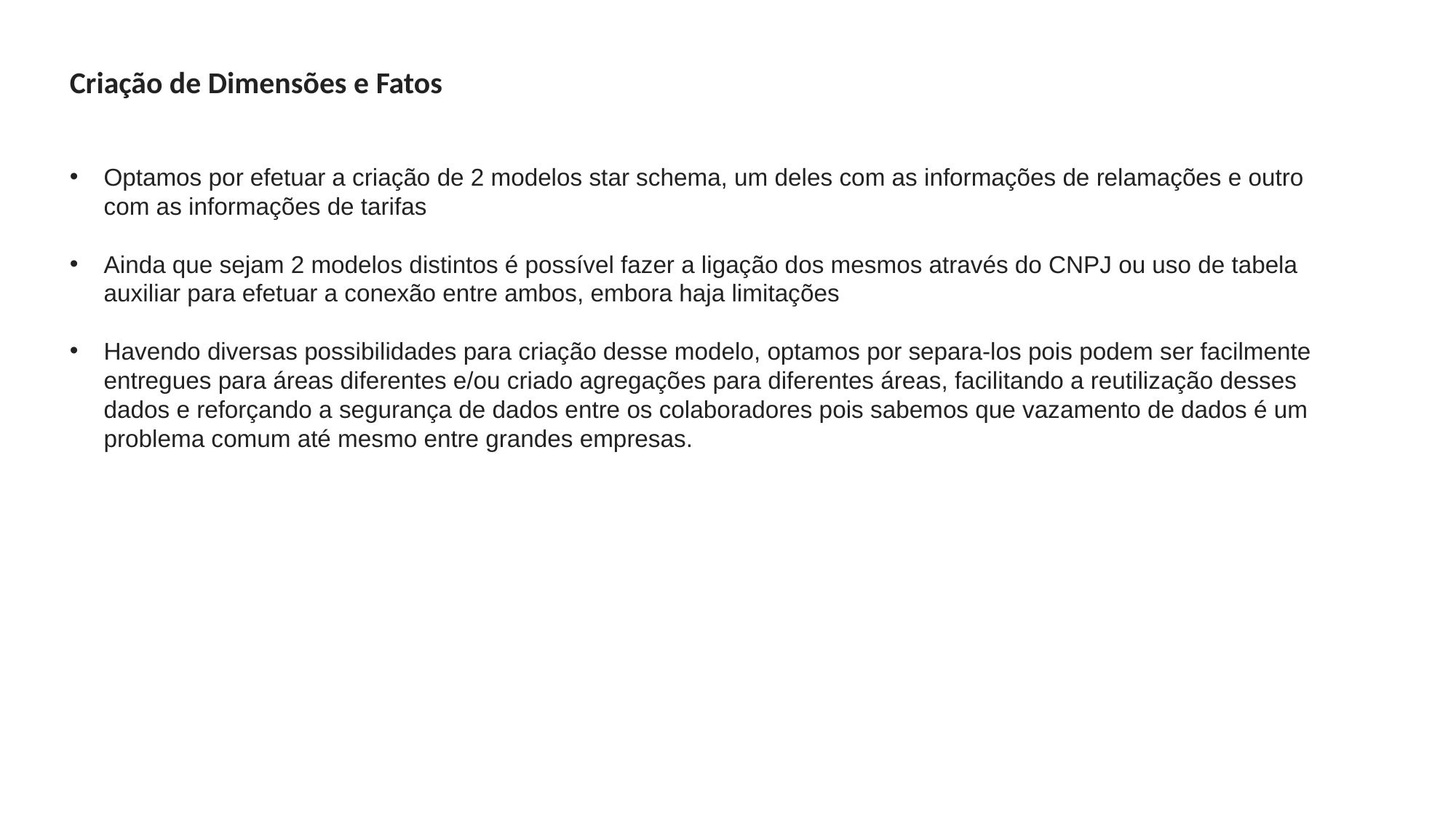

Criação de Dimensões e Fatos

Optamos por efetuar a criação de 2 modelos star schema, um deles com as informações de relamações e outro com as informações de tarifas

Ainda que sejam 2 modelos distintos é possível fazer a ligação dos mesmos através do CNPJ ou uso de tabela auxiliar para efetuar a conexão entre ambos, embora haja limitações

Havendo diversas possibilidades para criação desse modelo, optamos por separa-los pois podem ser facilmente entregues para áreas diferentes e/ou criado agregações para diferentes áreas, facilitando a reutilização desses dados e reforçando a segurança de dados entre os colaboradores pois sabemos que vazamento de dados é um problema comum até mesmo entre grandes empresas.